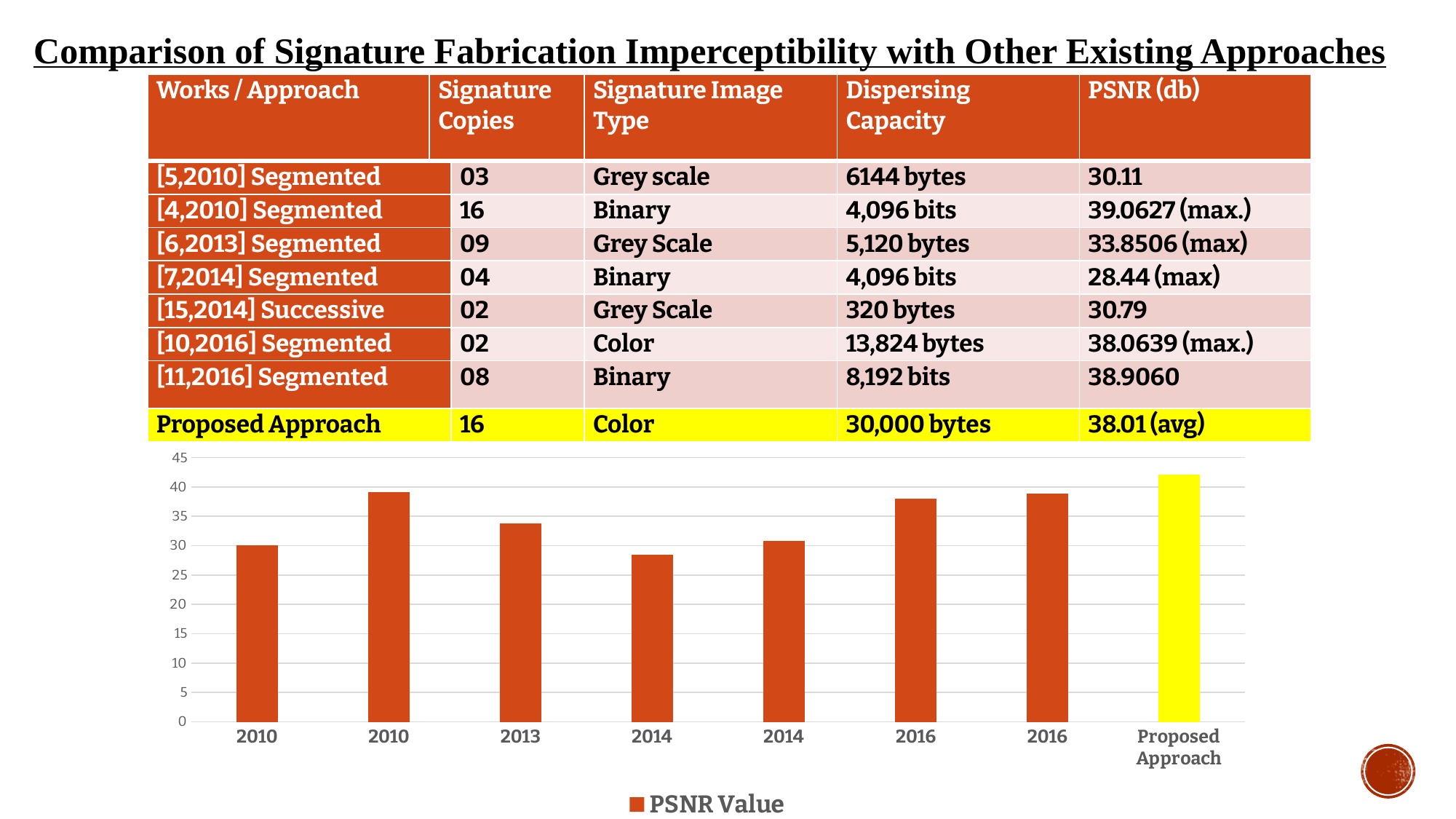

Comparison of Signature Fabrication Imperceptibility with Other Existing Approaches
| Works / Approach | Signature Copies |  | Signature Image Type | Dispersing Capacity | PSNR (db) |
| --- | --- | --- | --- | --- | --- |
| [5,2010] Segmented |  | 03 | Grey scale | 6144 bytes | 30.11 |
| [4,2010] Segmented |  | 16 | Binary | 4,096 bits | 39.0627 (max.) |
| [6,2013] Segmented |  | 09 | Grey Scale | 5,120 bytes | 33.8506 (max) |
| [7,2014] Segmented |  | 04 | Binary | 4,096 bits | 28.44 (max) |
| [15,2014] Successive |  | 02 | Grey Scale | 320 bytes | 30.79 |
| [10,2016] Segmented |  | 02 | Color | 13,824 bytes | 38.0639 (max.) |
| [11,2016] Segmented |  | 08 | Binary | 8,192 bits | 38.9060 |
| Proposed Approach |  | 16 | Color | 30,000 bytes | 38.01 (avg) |

### Chart

| Category | PSNR Value |
|---|---|
| 2010 | 30.11 |
| 2010 | 39.0627 |
| 2013 | 33.8506 |
| 2014 | 28.44 |
| 2014 | 30.79 |
| 2016 | 38.0639 |
| 2016 | 38.906 |
| Proposed Approach | 42.0946 |

### Chart

| Category |
|---|